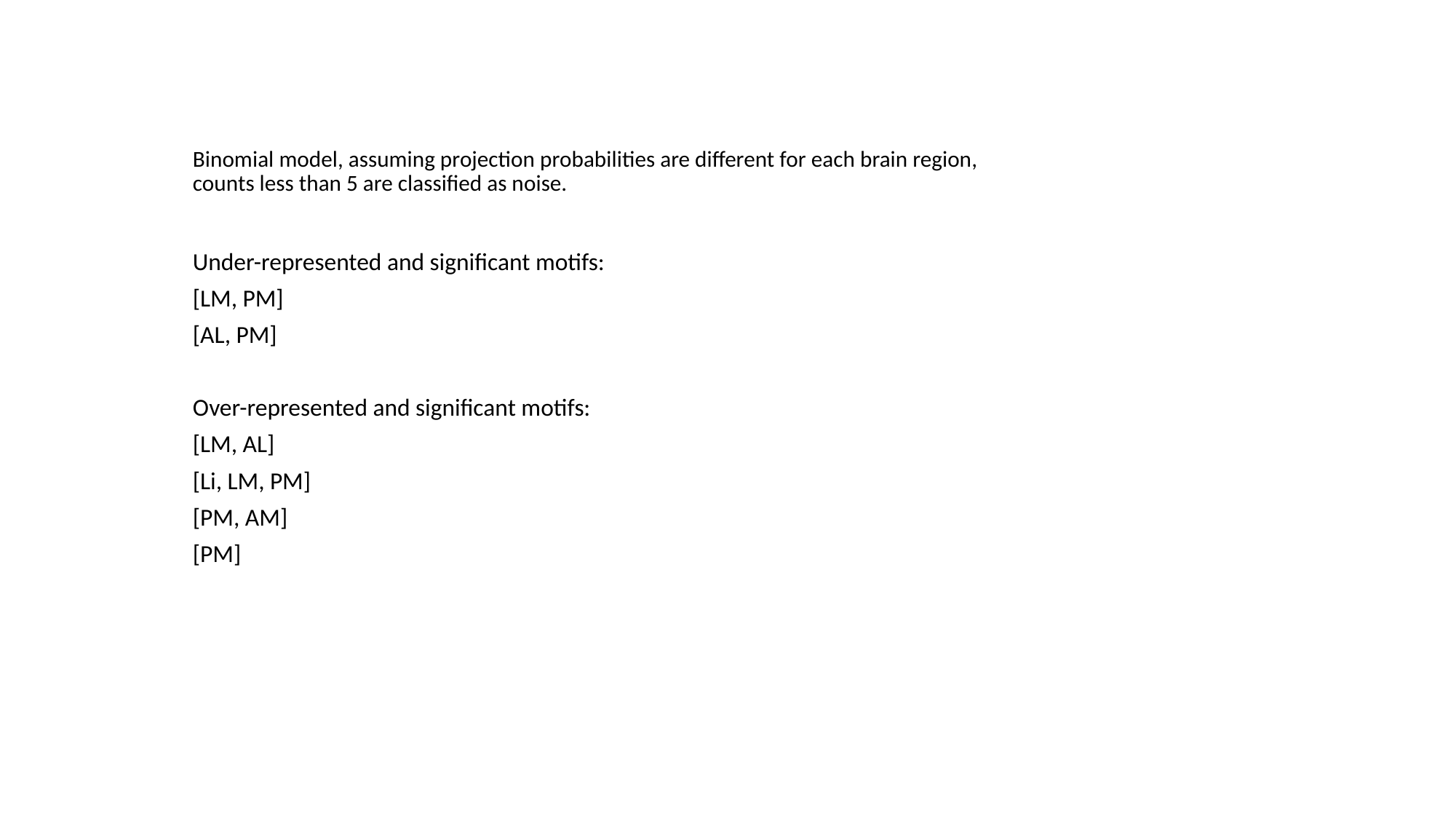

# Binomial model, assuming projection probabilities are different for each brain region, counts less than 5 are classified as noise.
Under-represented and significant motifs:
[LM, PM]
[AL, PM]

Over-represented and significant motifs:
[LM, AL]
[Li, LM, PM]
[PM, AM]
[PM]